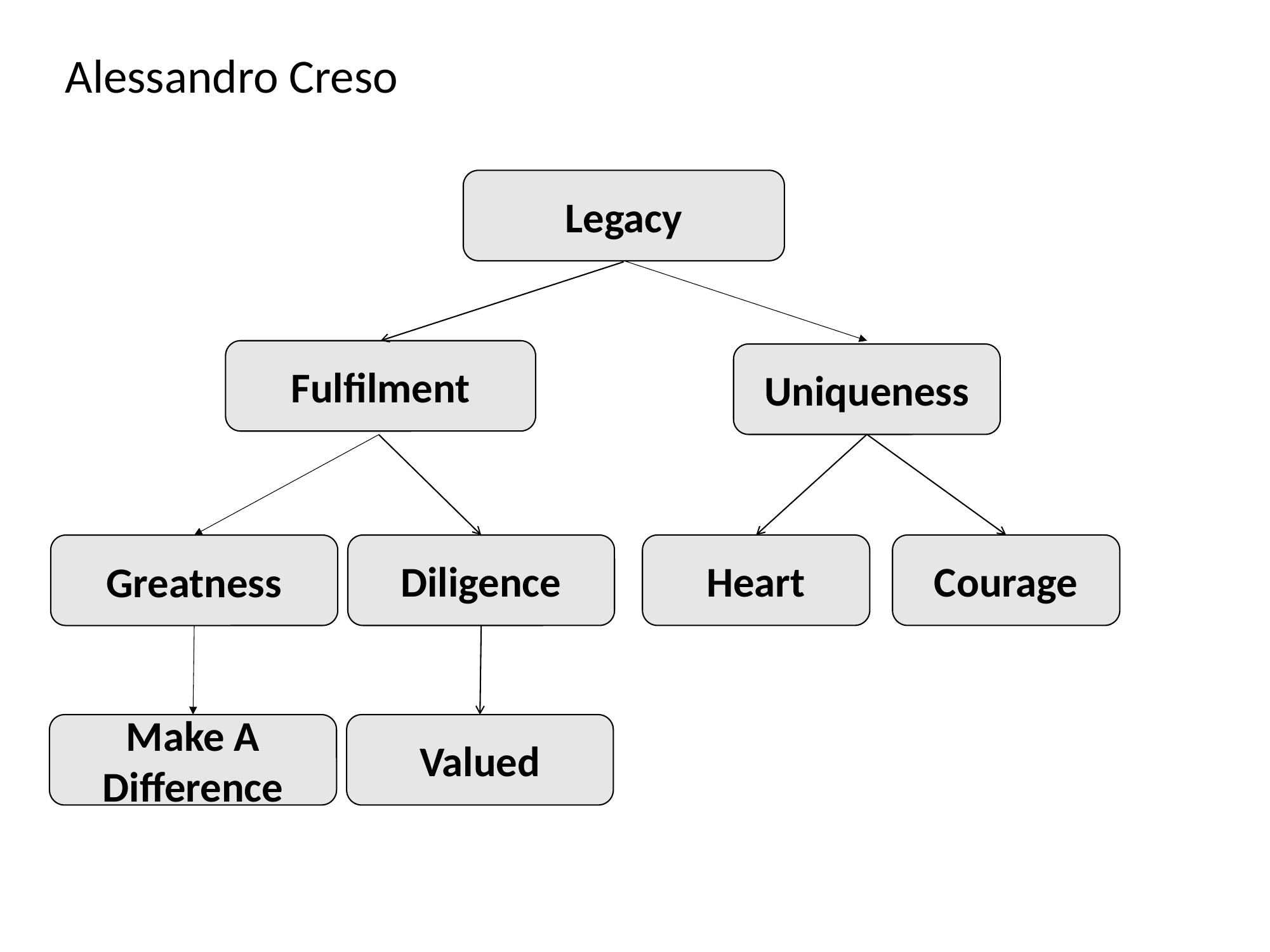

Alessandro Creso
Legacy
Fulfilment
Uniqueness
Heart
Courage
Diligence
Greatness
Valued
Make A Difference